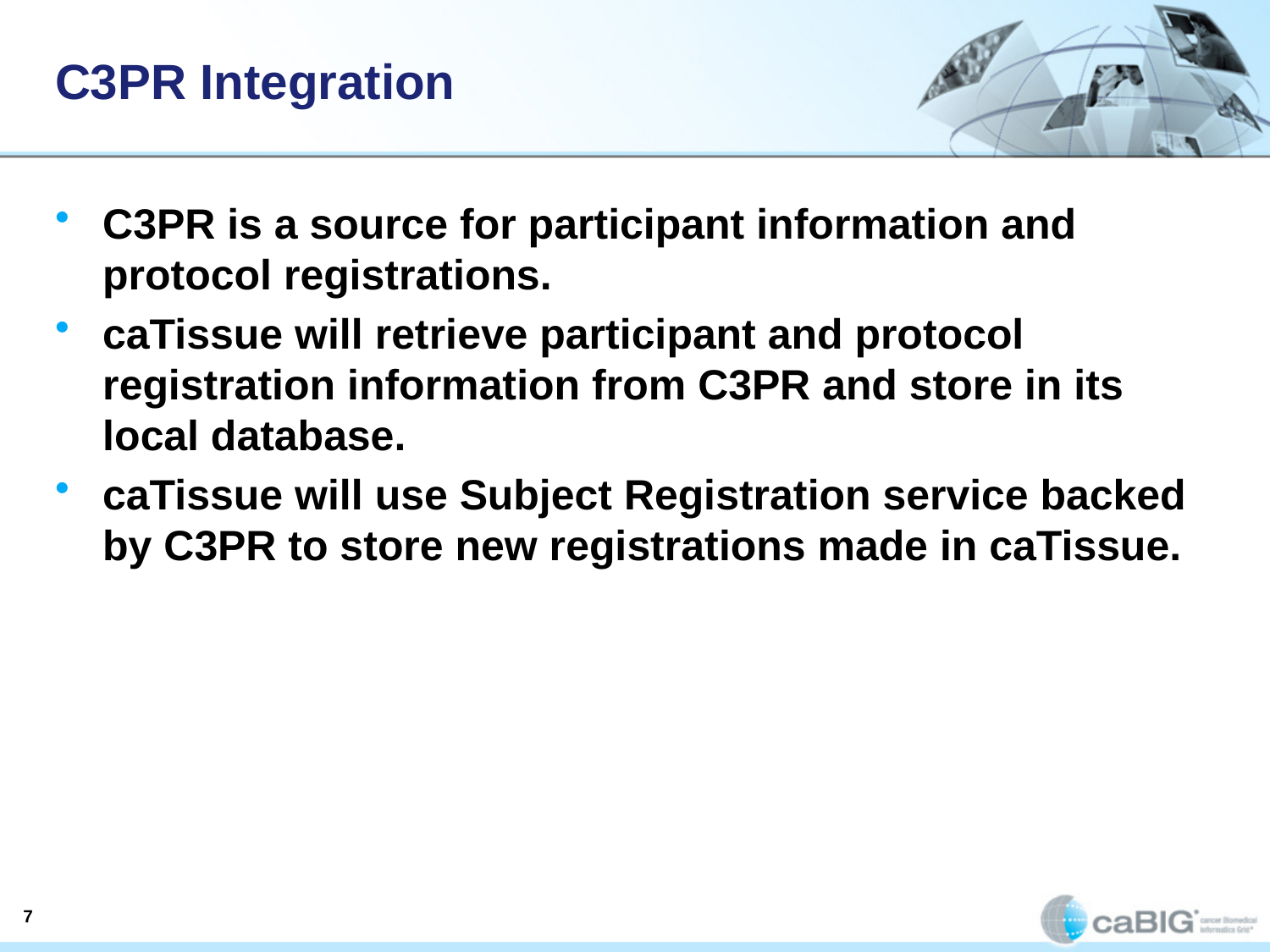

C3PR Integration
C3PR is a source for participant information and protocol registrations.
caTissue will retrieve participant and protocol registration information from C3PR and store in its local database.
caTissue will use Subject Registration service backed by C3PR to store new registrations made in caTissue.